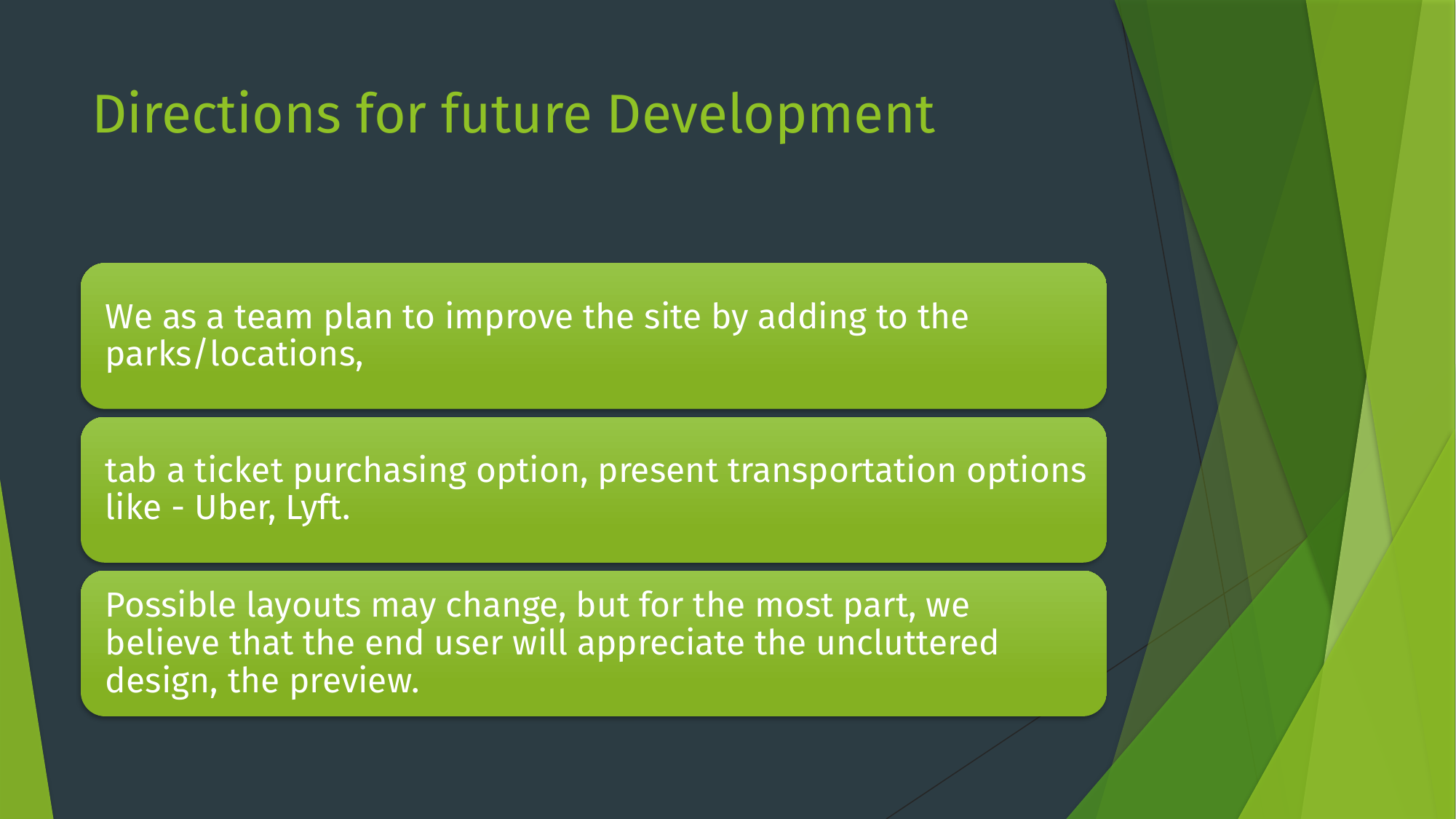

# Directions for future Development
We as a team plan to improve the site by adding to the parks/locations,
tab a ticket purchasing option, present transportation options like - Uber, Lyft.
Possible layouts may change, but for the most part, we believe that the end user will appreciate the uncluttered design, the preview.